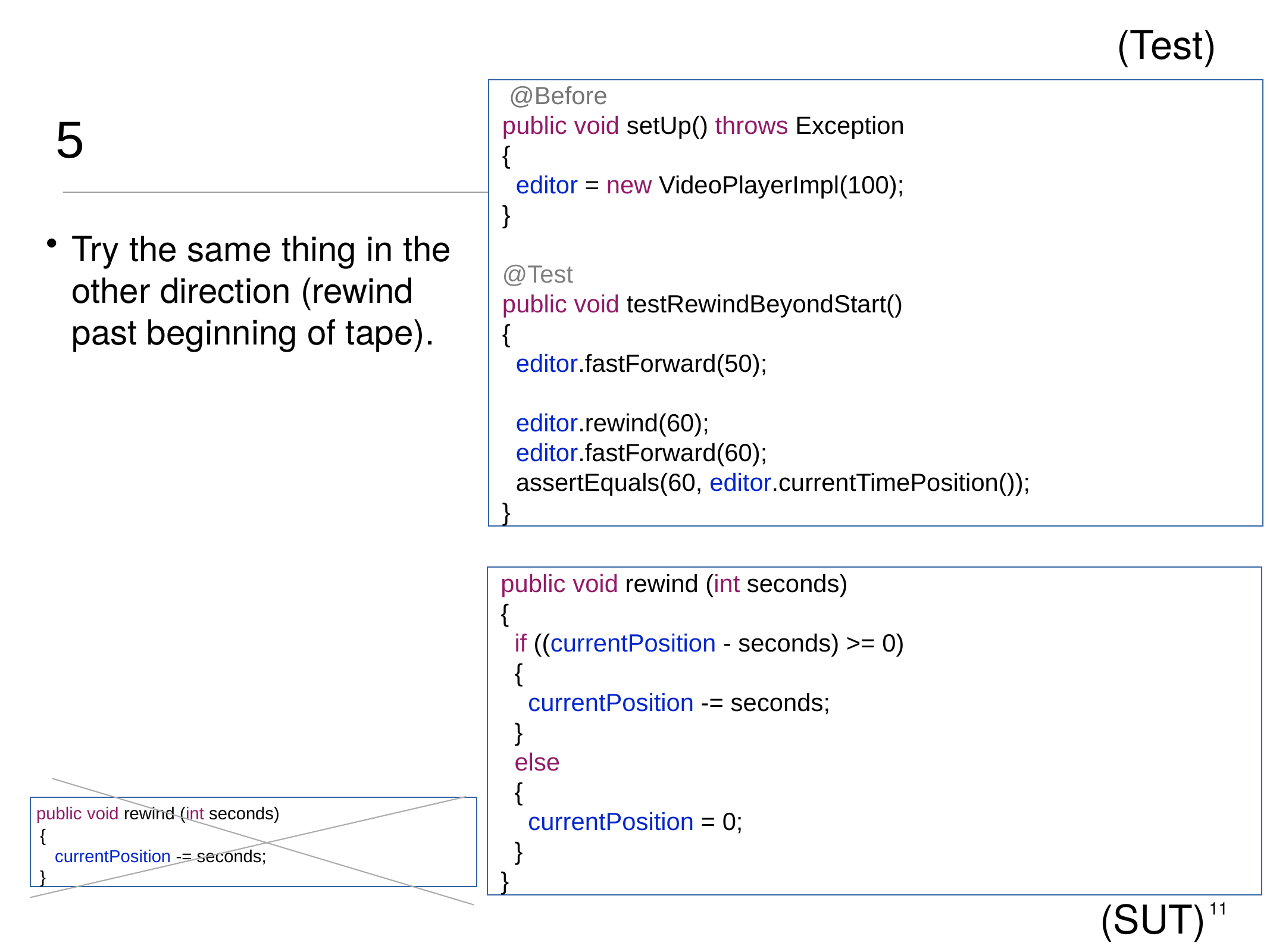

(Test)
# 5
   @Before
  public void setUp() throws Exception
  {
    editor = new VideoPlayerImpl(100);
  }

  @Test
  public void testRewindBeyondStart()
  {
    editor.fastForward(50);

    editor.rewind(60);
    editor.fastForward(60);
    assertEquals(60, editor.currentTimePosition());
  }
Try the same thing in the other direction (rewind
past beginning of tape).
  public void rewind (int seconds)
  {
    if ((currentPosition - seconds) >= 0)
    {
      currentPosition -= seconds;
    }
    else
    {
      currentPosition = 0;
    }
  }
 public void rewind (int seconds)
  {
     currentPosition -= seconds;
  }
(SUT)
11